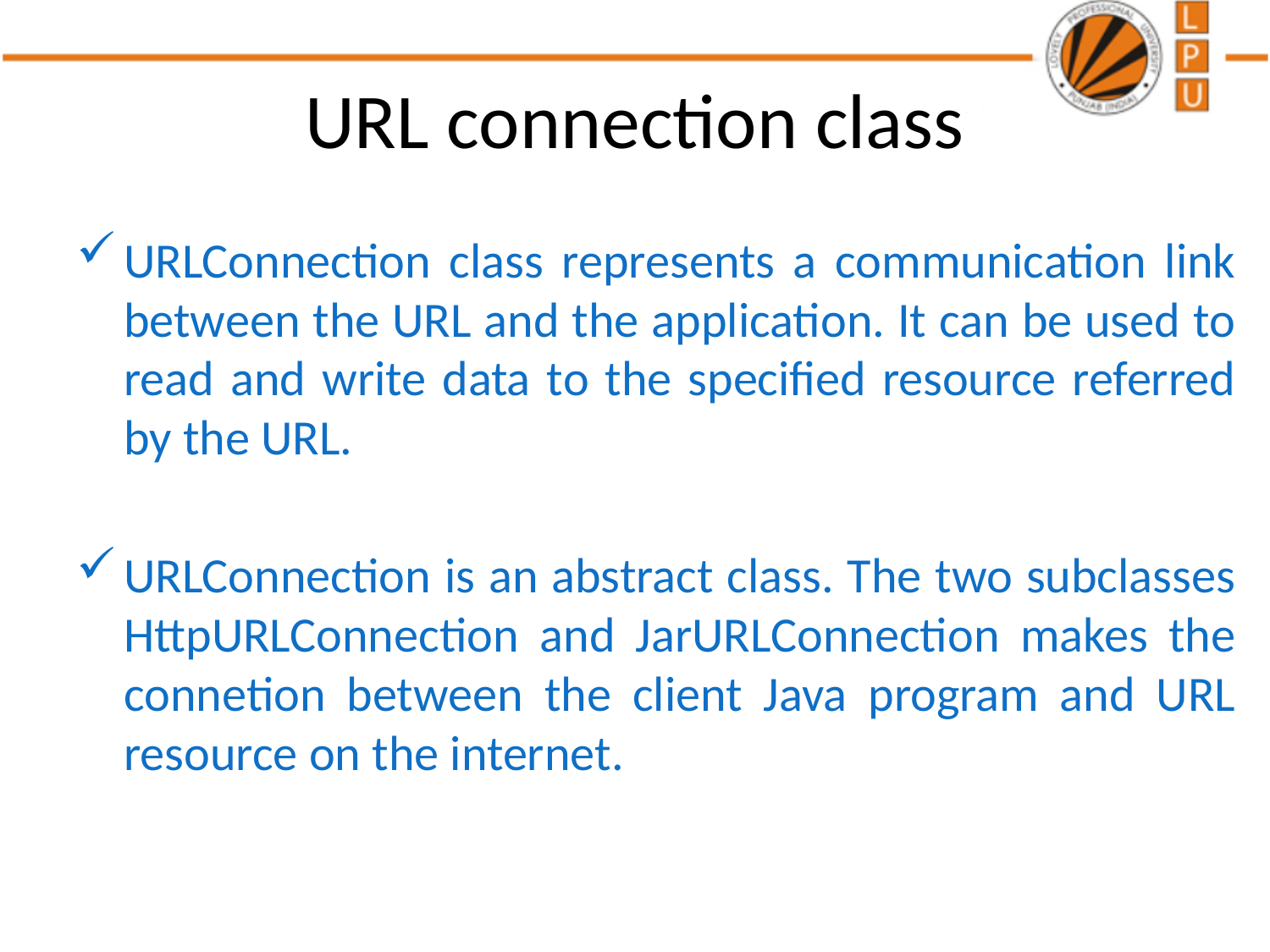

# URL connection class
URLConnection class represents a communication link between the URL and the application. It can be used to read and write data to the specified resource referred by the URL.

URLConnection is an abstract class. The two subclasses HttpURLConnection and JarURLConnection makes the connetion between the client Java program and URL resource on the internet.